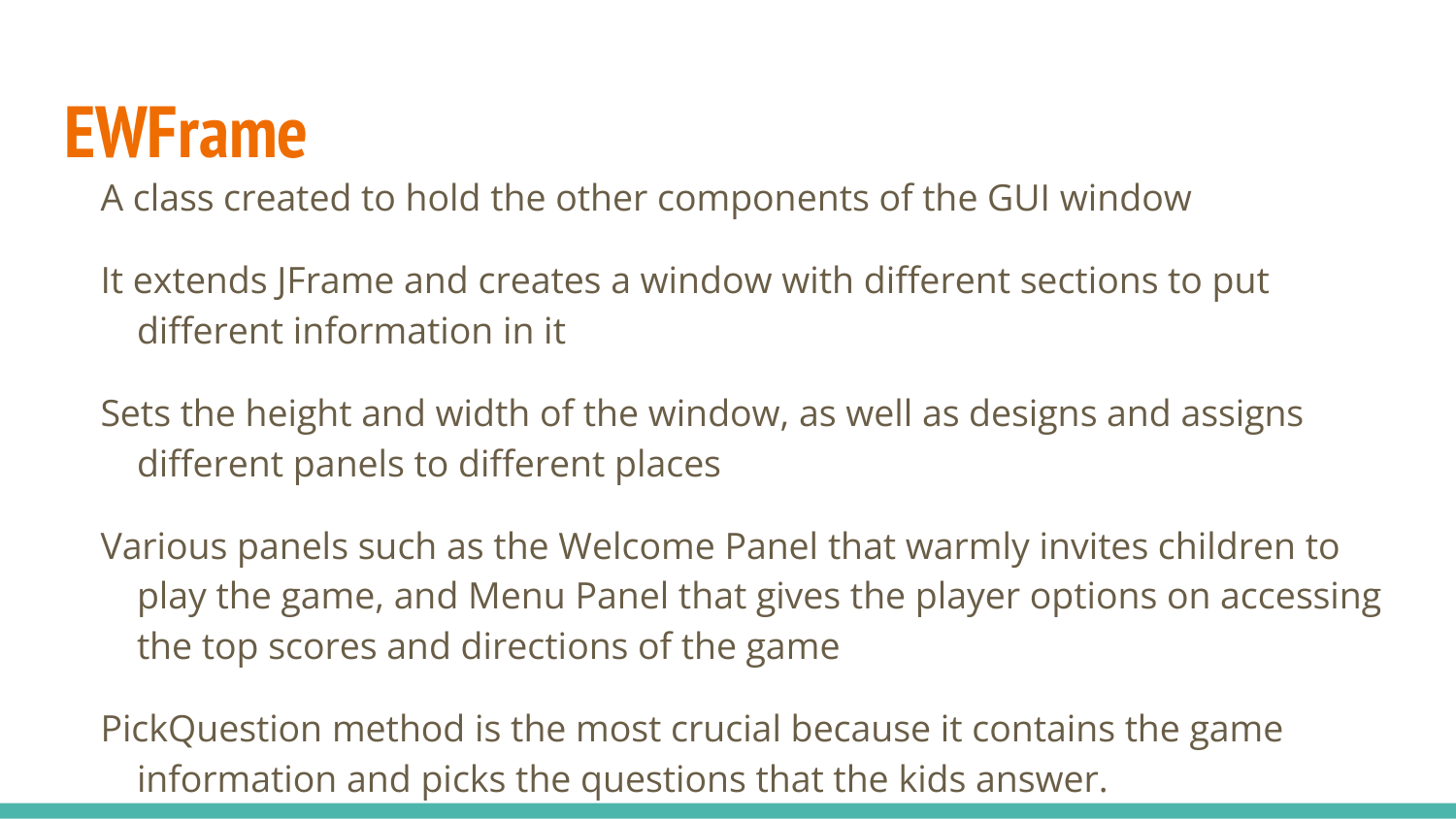

# EWFrame
A class created to hold the other components of the GUI window
It extends JFrame and creates a window with different sections to put different information in it
Sets the height and width of the window, as well as designs and assigns different panels to different places
Various panels such as the Welcome Panel that warmly invites children to play the game, and Menu Panel that gives the player options on accessing the top scores and directions of the game
PickQuestion method is the most crucial because it contains the game information and picks the questions that the kids answer.
A counter is incremented as kids answer the questions.  Then, using case/switch, an integer from the counter is used to build the next question.